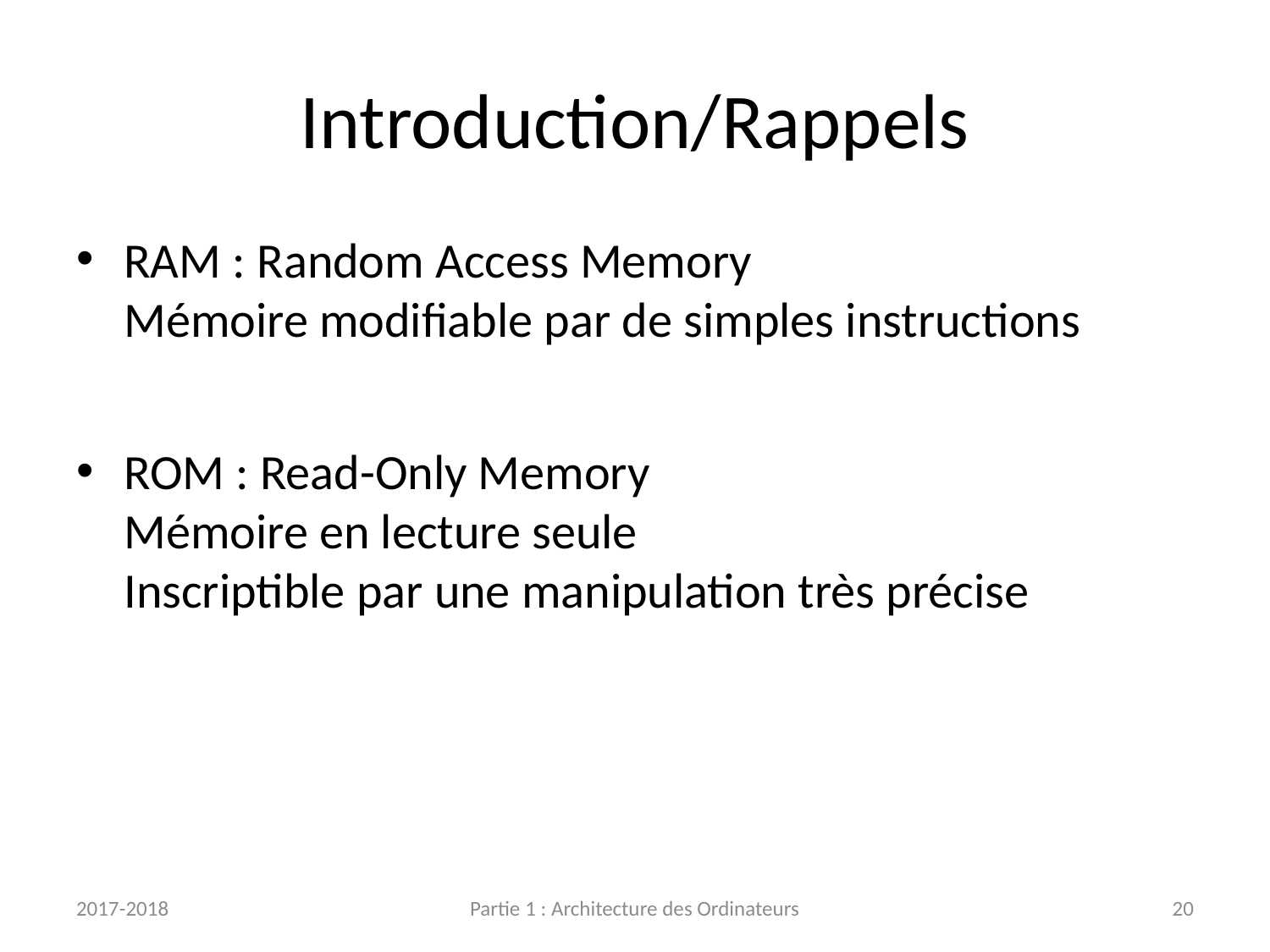

# Introduction/Rappels
RAM : Random Access Memory
Mémoire modifiable par de simples instructions

ROM : Read-Only Memory
Mémoire en lecture seule
Inscriptible par une manipulation très précise
2017-2018
Partie 1 : Architecture des Ordinateurs
20